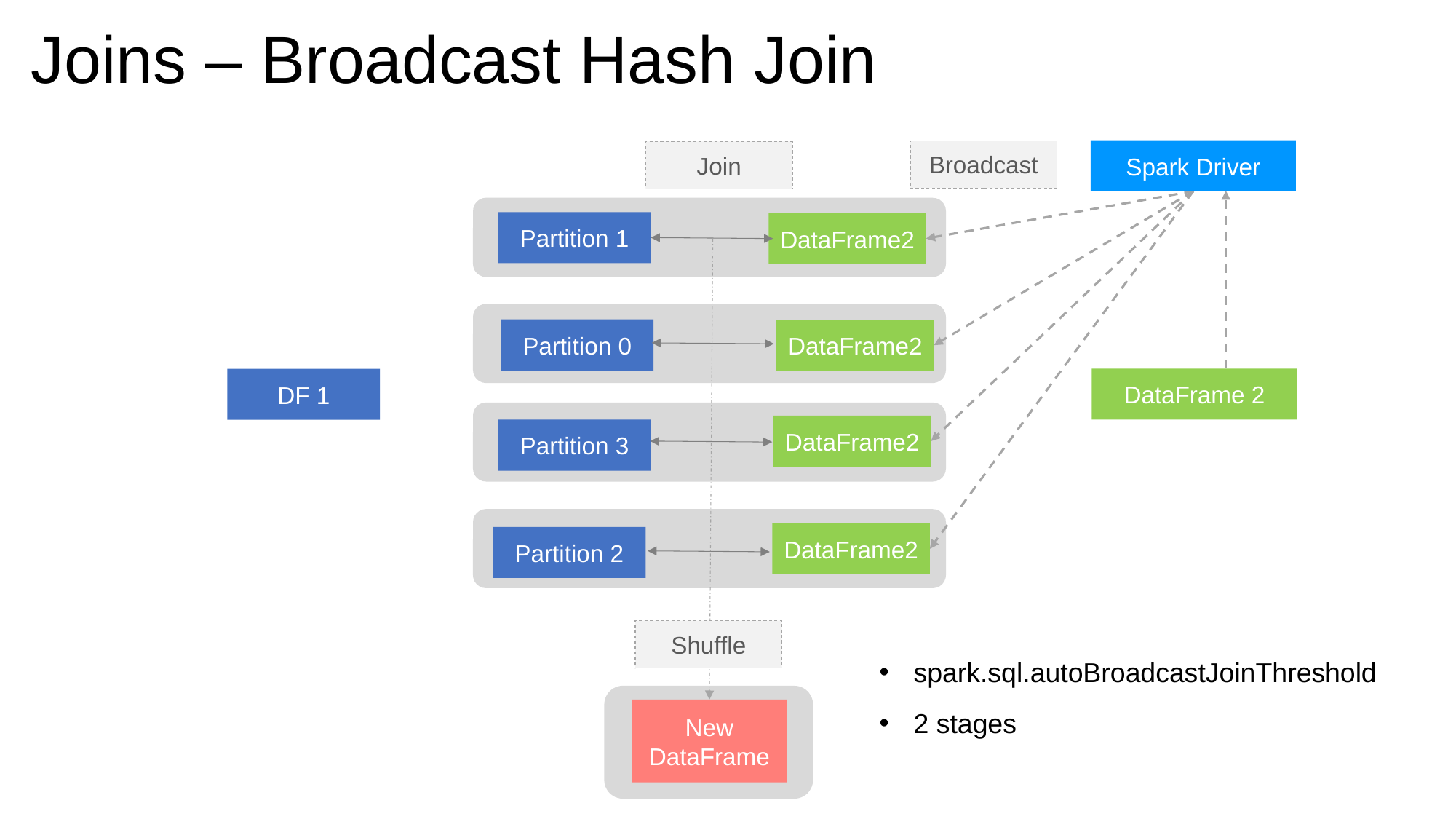

# Joins – Broadcast Hash Join
Spark Driver
Broadcast
Join

Partition 1
DataFrame2

Partition 0
DataFrame2
DataFrame 2
DF 1

DataFrame2
Partition 3

DataFrame2
Partition 2
Shuffle
spark.sql.autoBroadcastJoinThreshold
2 stages

New DataFrame